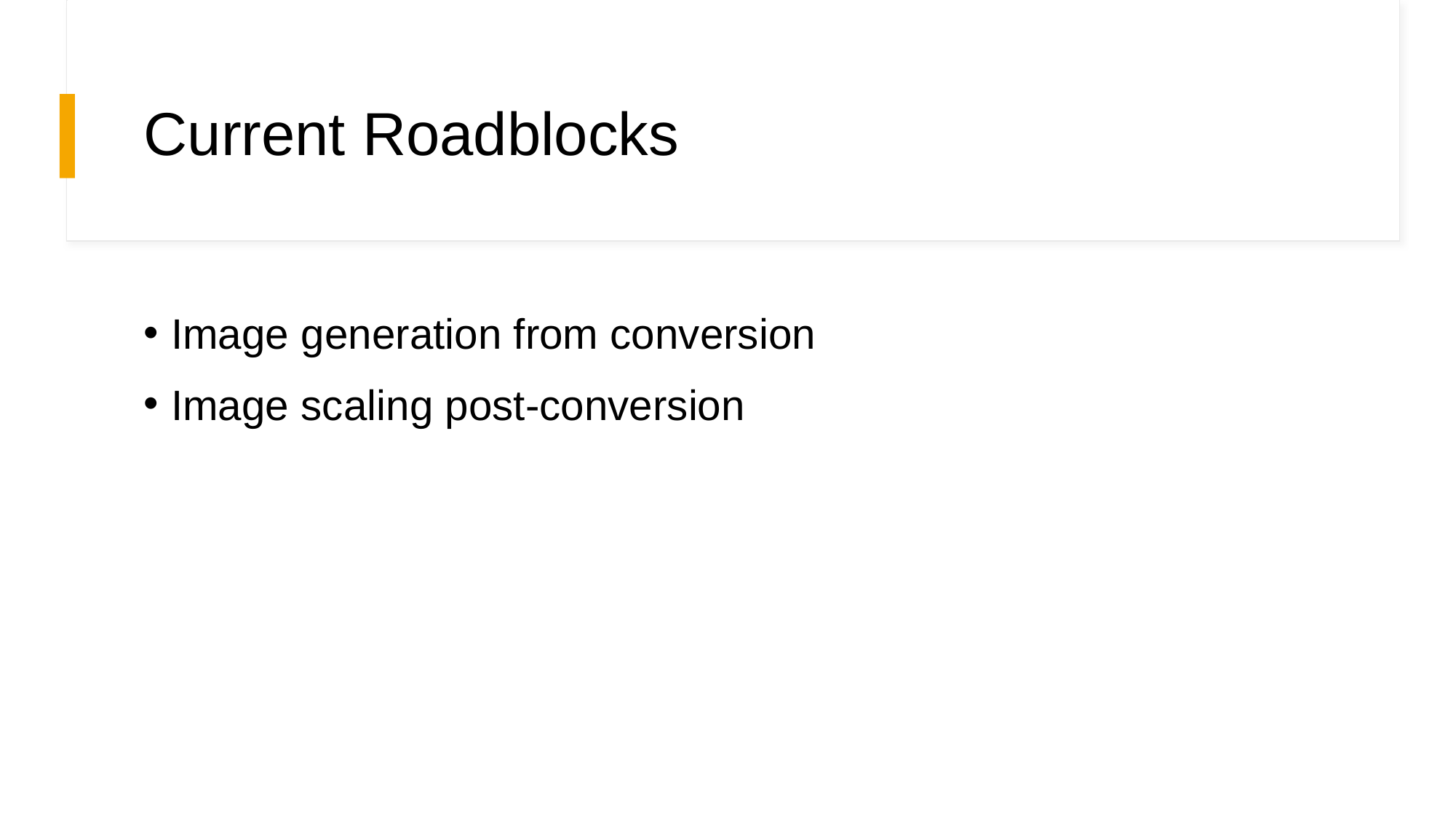

# Current Roadblocks
Image generation from conversion
Image scaling post-conversion